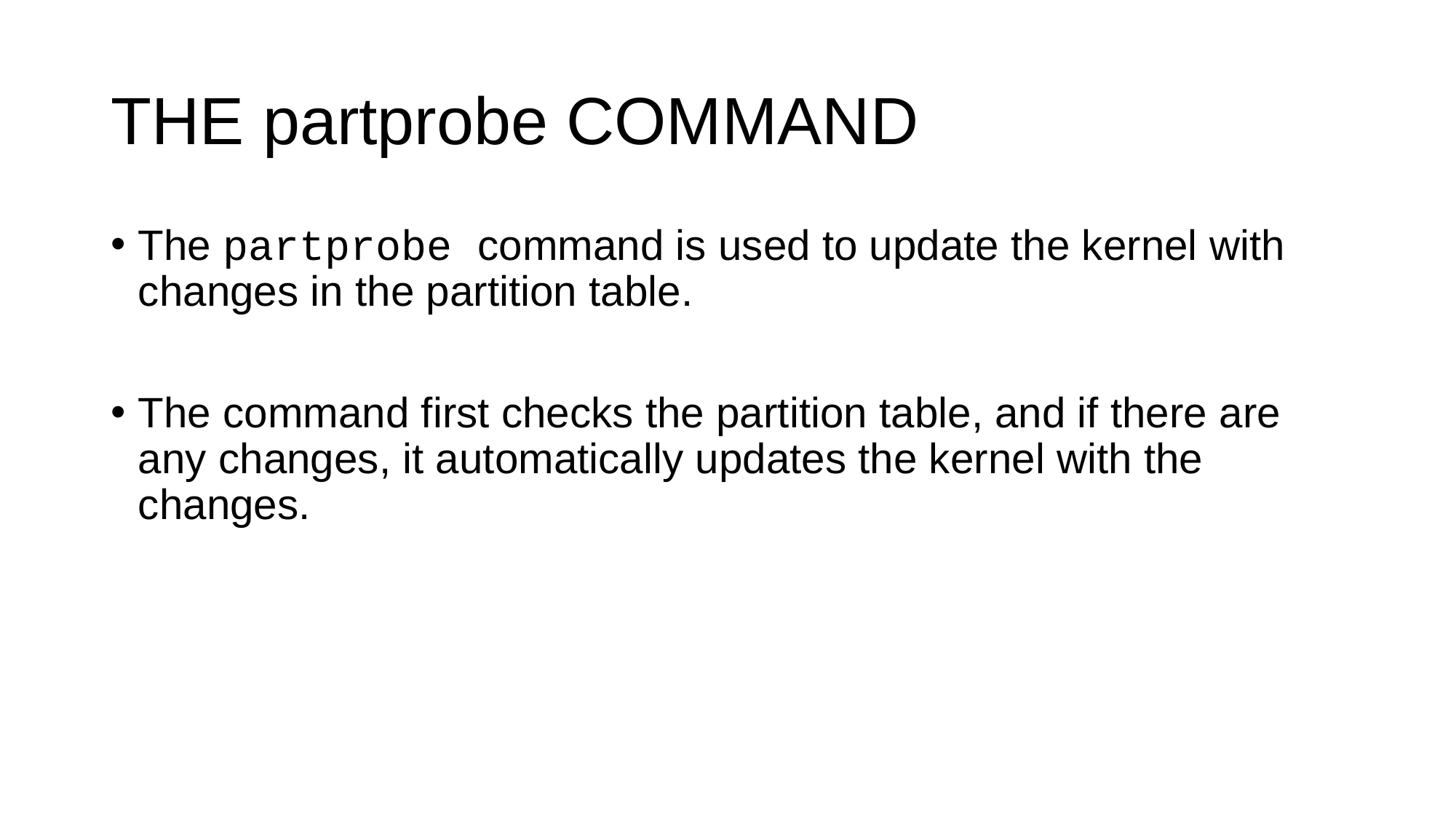

# THE partprobe COMMAND
The partprobe command is used to update the kernel with changes in the partition table.

The command first checks the partition table, and if there are any changes, it automatically updates the kernel with the changes.